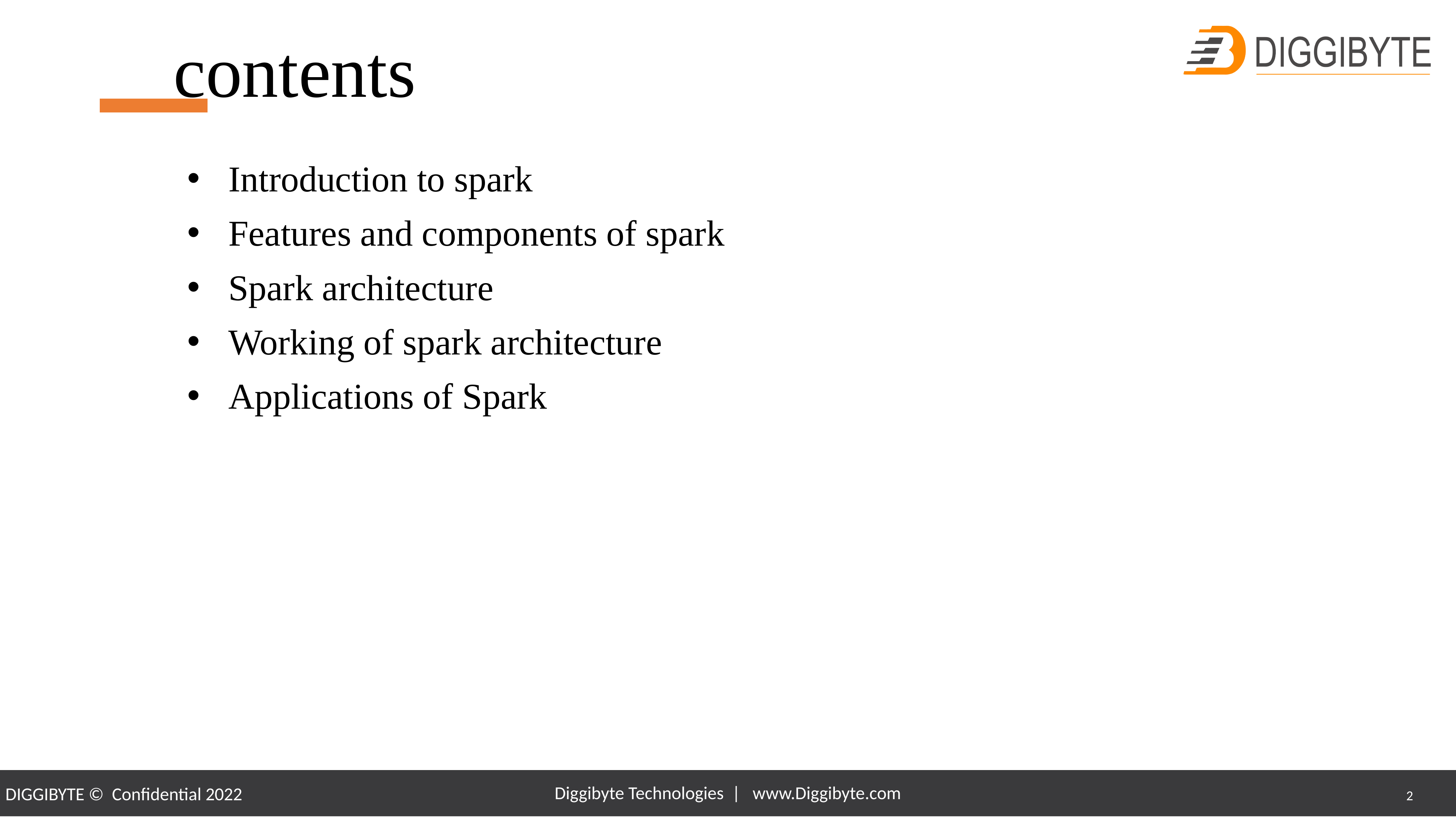

# contents
Introduction to spark
Features and components of spark
Spark architecture
Working of spark architecture
Applications of Spark

Diggibyte Technologies  |   www.Diggibyte.com
2